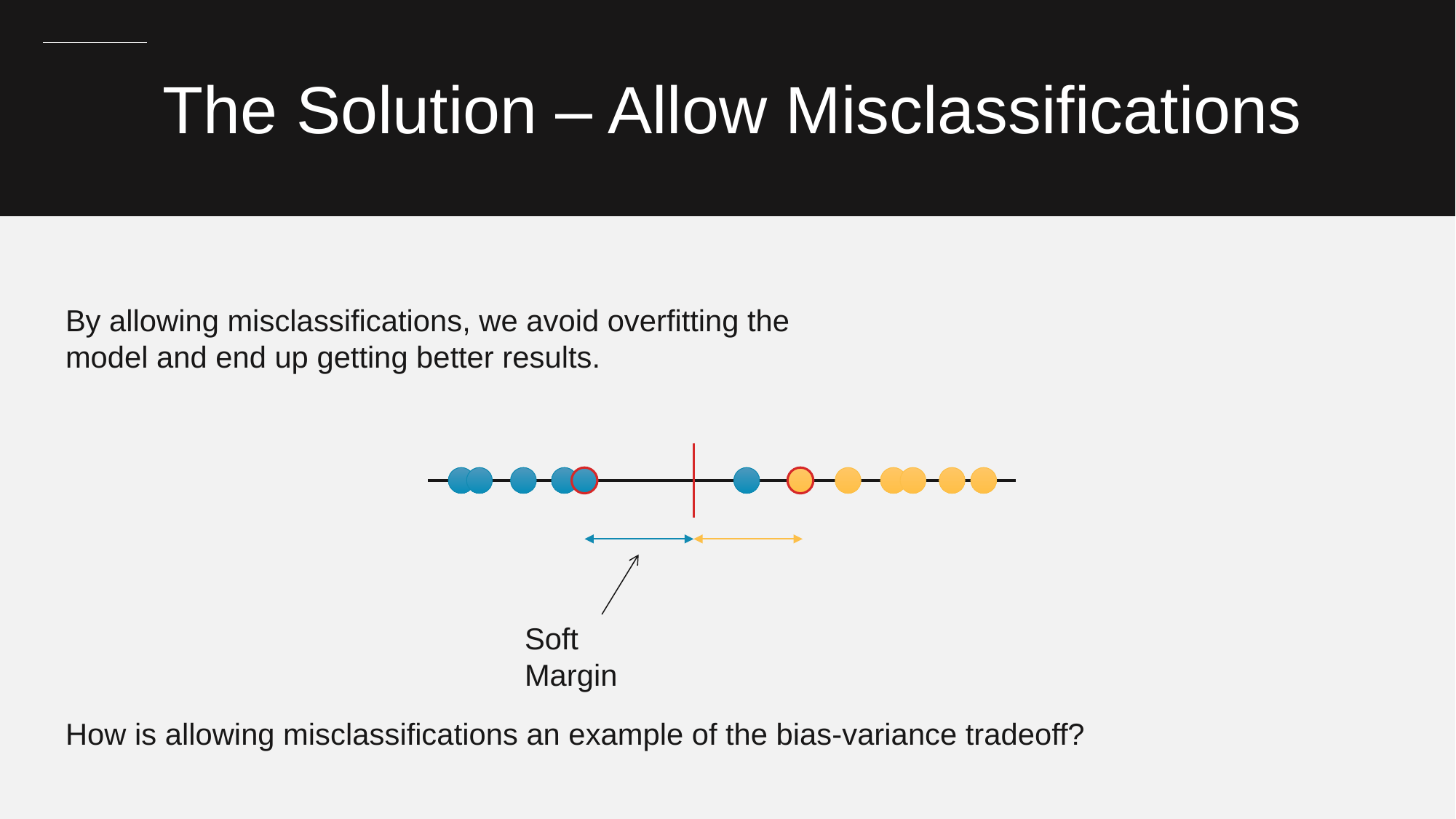

The Solution – Allow Misclassifications
By allowing misclassifications, we avoid overfitting the model and end up getting better results.

Soft Margin
How is allowing misclassifications an example of the bias-variance tradeoff?